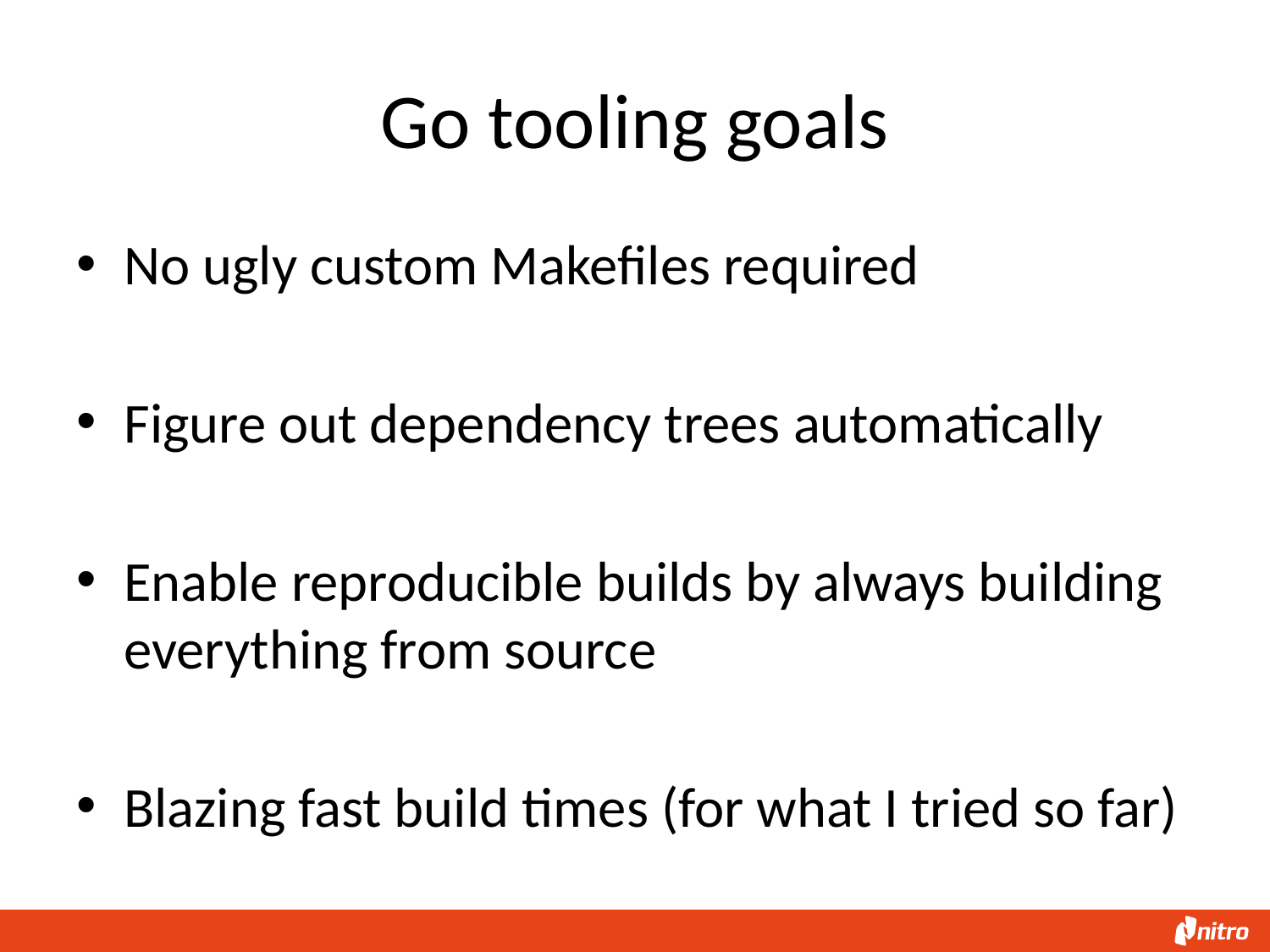

# Go tooling goals
No ugly custom Makefiles required

Figure out dependency trees automatically

Enable reproducible builds by always building everything from source

Blazing fast build times (for what I tried so far)